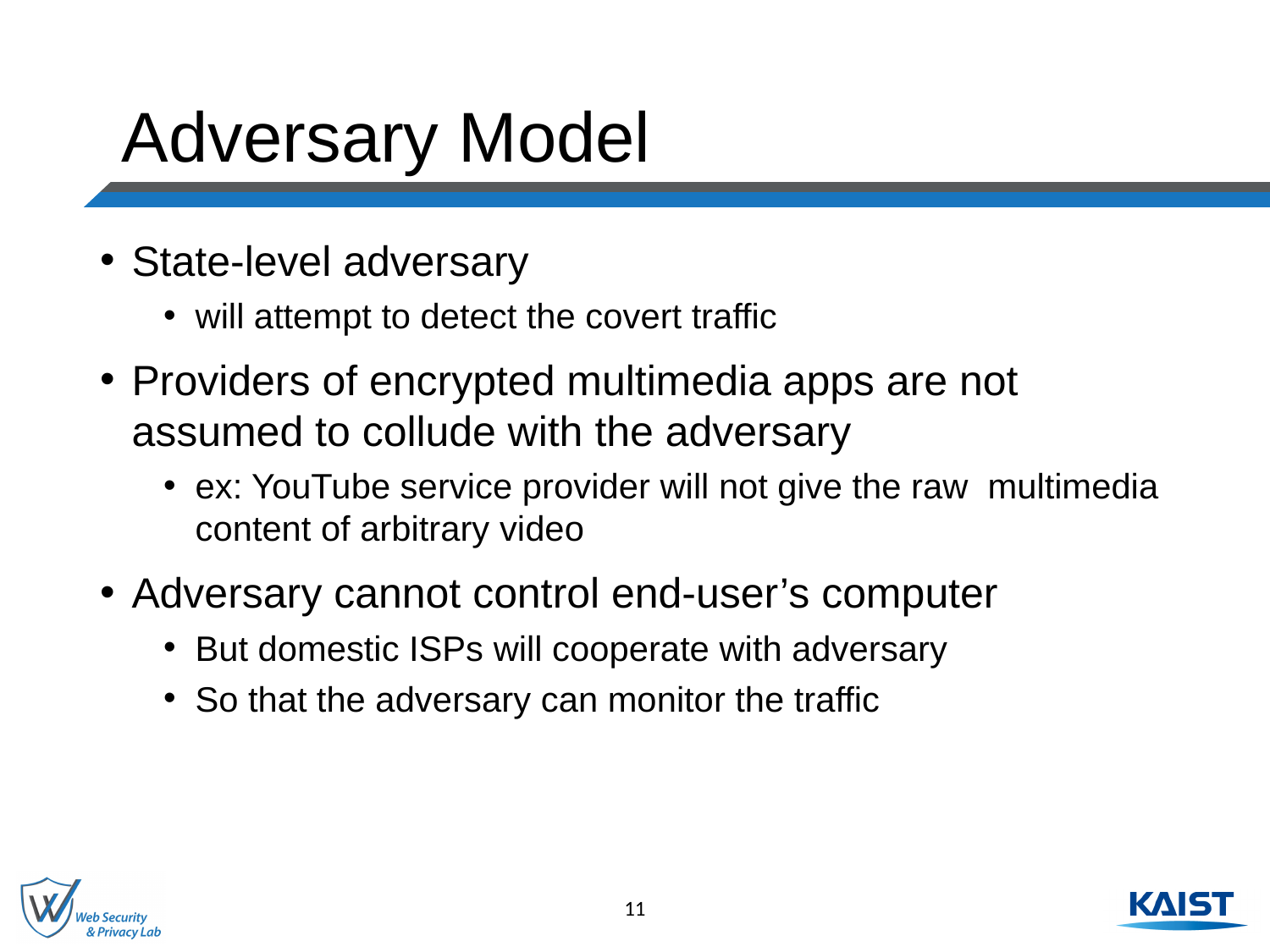

# Adversary Model
State-level adversary
will attempt to detect the covert traffic
Providers of encrypted multimedia apps are not  assumed to collude with the adversary
ex: YouTube service provider will not give the raw  multimedia content of arbitrary video
Adversary cannot control end-user’s computer
But domestic ISPs will cooperate with adversary
So that the adversary can monitor the traffic
11